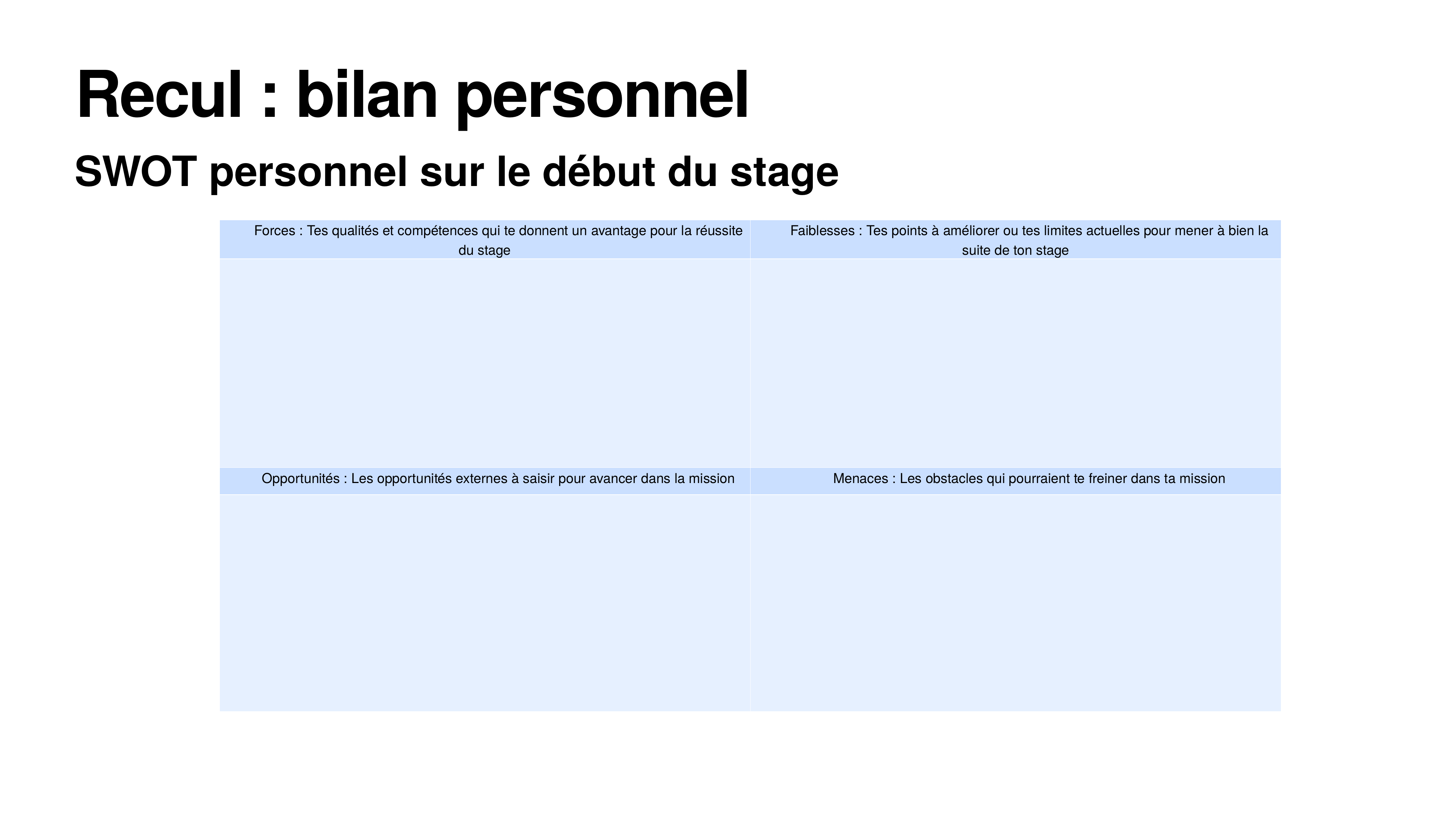

# Recul : bilan personnel
SWOT personnel sur le début du stage
| Forces : Tes qualités et compétences qui te donnent un avantage pour la réussite du stage | Faiblesses : Tes points à améliorer ou tes limites actuelles pour mener à bien la suite de ton stage |
| --- | --- |
|  |  |
| Opportunités : Les opportunités externes à saisir pour avancer dans la mission | Menaces : Les obstacles qui pourraient te freiner dans ta mission |
|  |  |